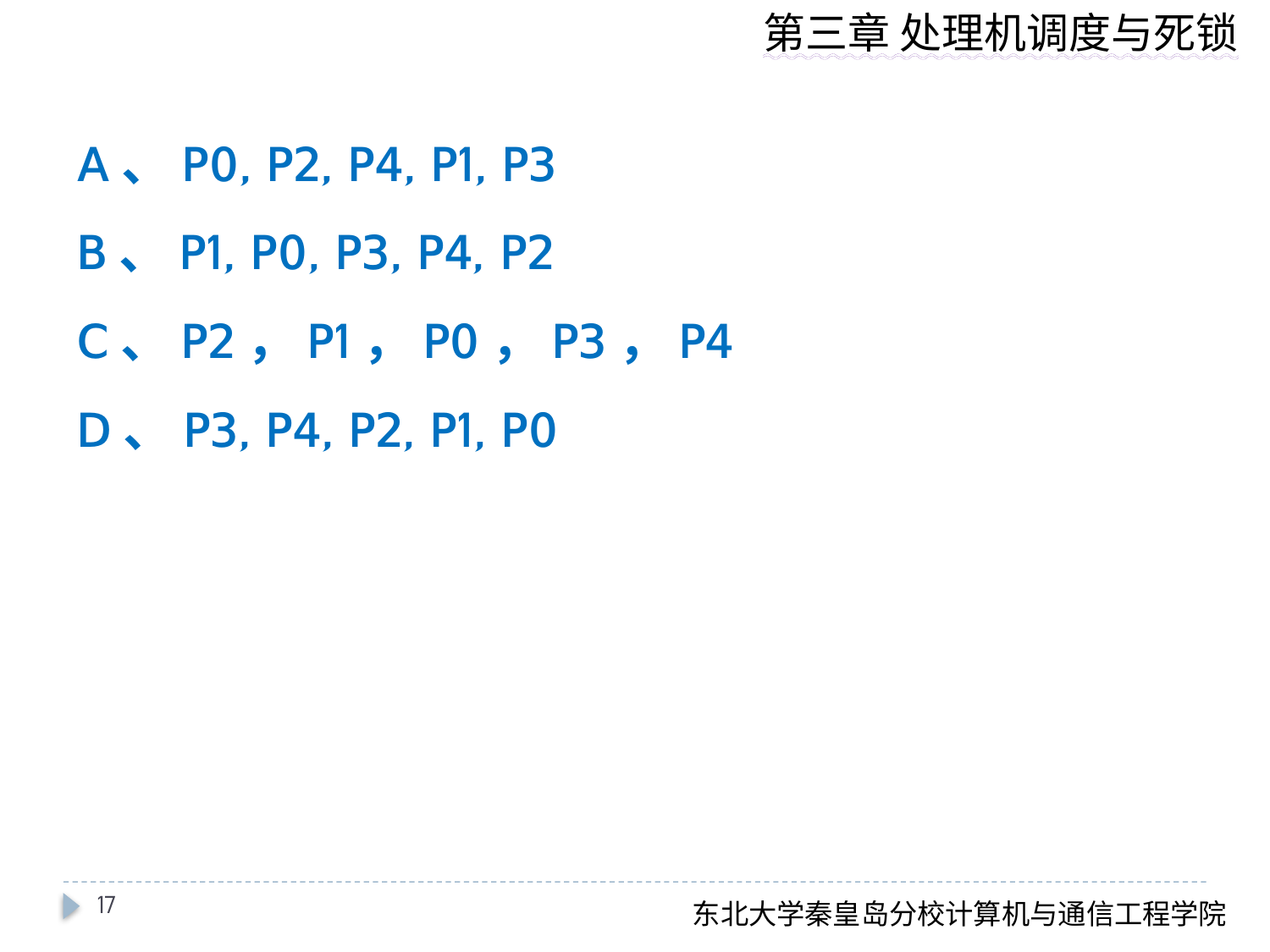

A、P0, P2, P4, P1, P3
B、P1, P0, P3, P4, P2
C、P2，P1，P0，P3，P4
D、P3, P4, P2, P1, P0

17